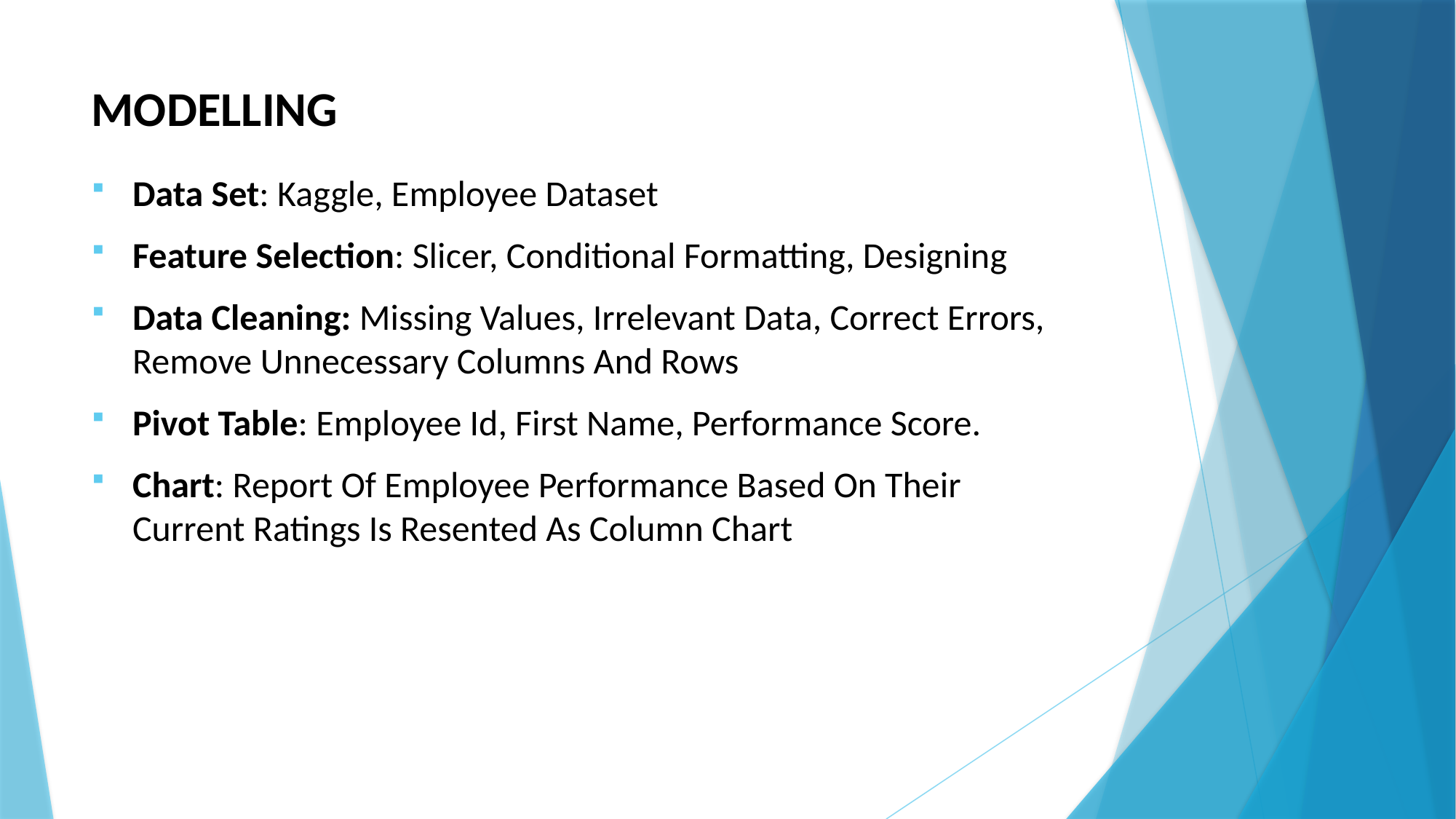

MODELLING
Data Set: Kaggle, Employee Dataset
Feature Selection: Slicer, Conditional Formatting, Designing
Data Cleaning: Missing Values, Irrelevant Data, Correct Errors, Remove Unnecessary Columns And Rows
Pivot Table: Employee Id, First Name, Performance Score.
Chart: Report Of Employee Performance Based On Their Current Ratings Is Resented As Column Chart